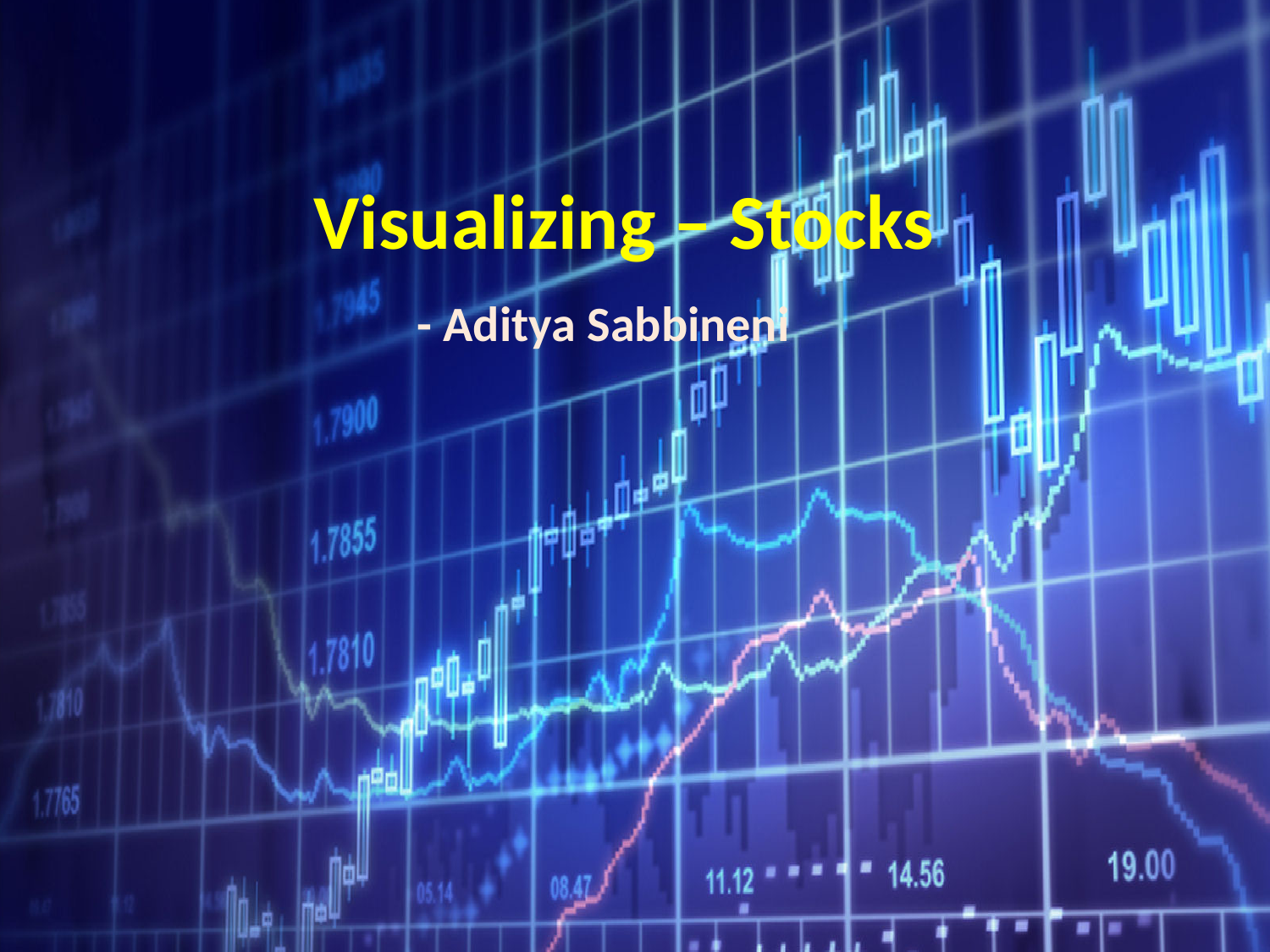

# Visualizing – Stocks
- Aditya Sabbineni